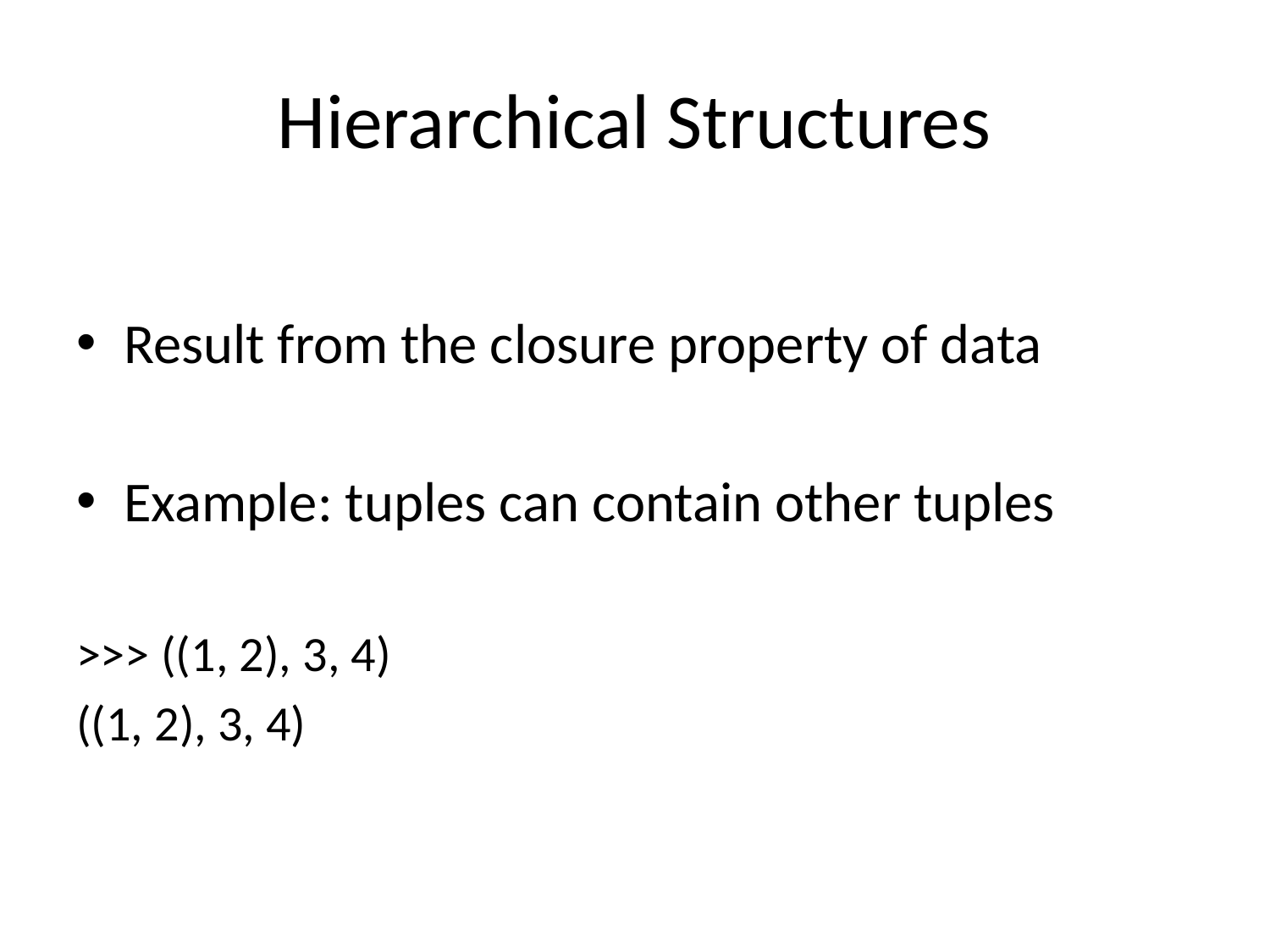

# Hierarchical Structures

Result from the closure property of data

Example: tuples can contain other tuples

>>> ((1, 2), 3, 4)
((1, 2), 3, 4)